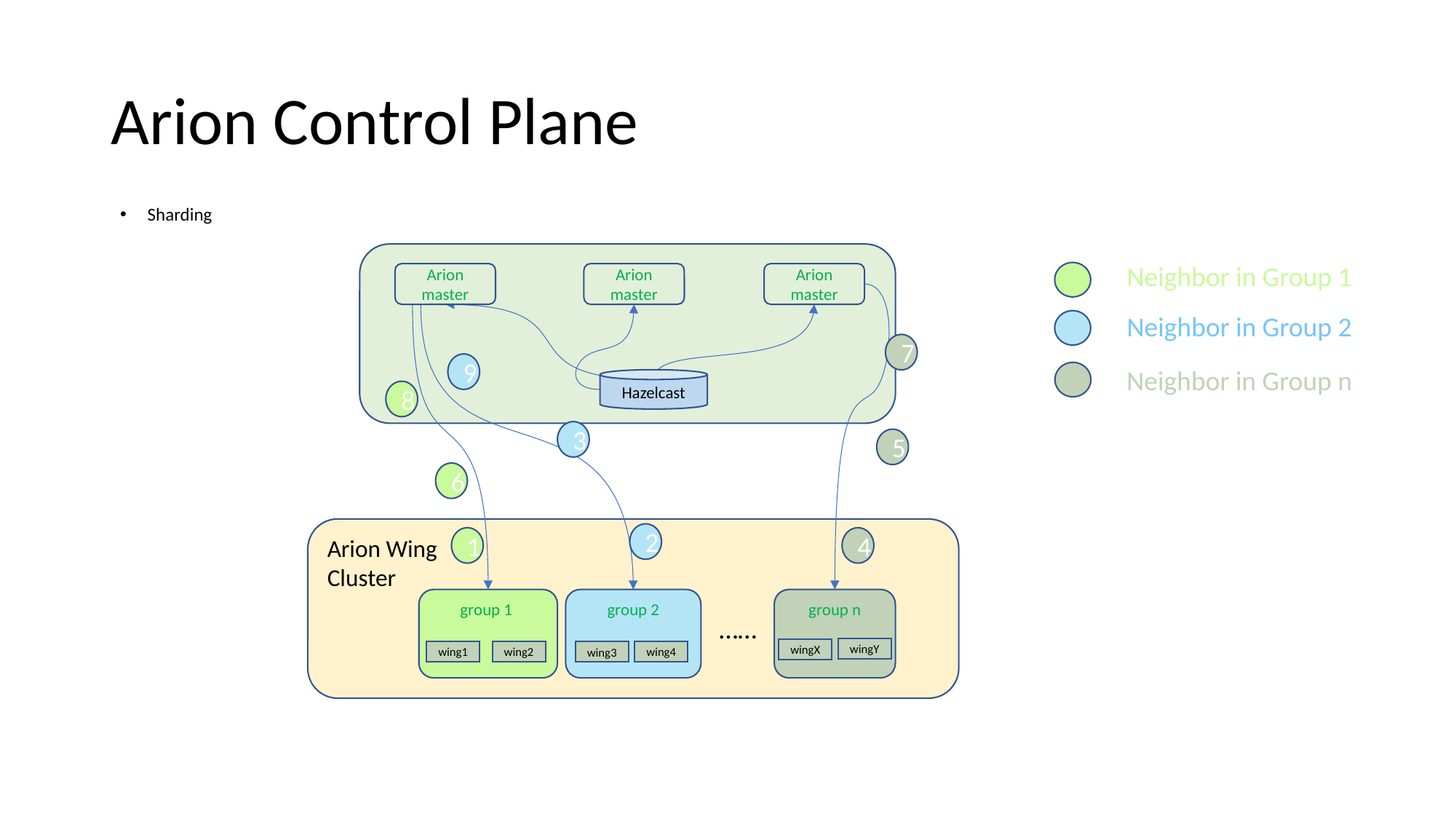

# Arion Control Plane
Sharding

Neighbor in Group 1

Arion master
Arion master
Arion master
Neighbor in Group 2

7
9
Neighbor in Group n

Hazelcast
8
3
5
6
Arion Wing
Cluster
2
4
1
group 1
group 2
group n
……
wingY
wingX
wing2
wing4
wing1
wing3